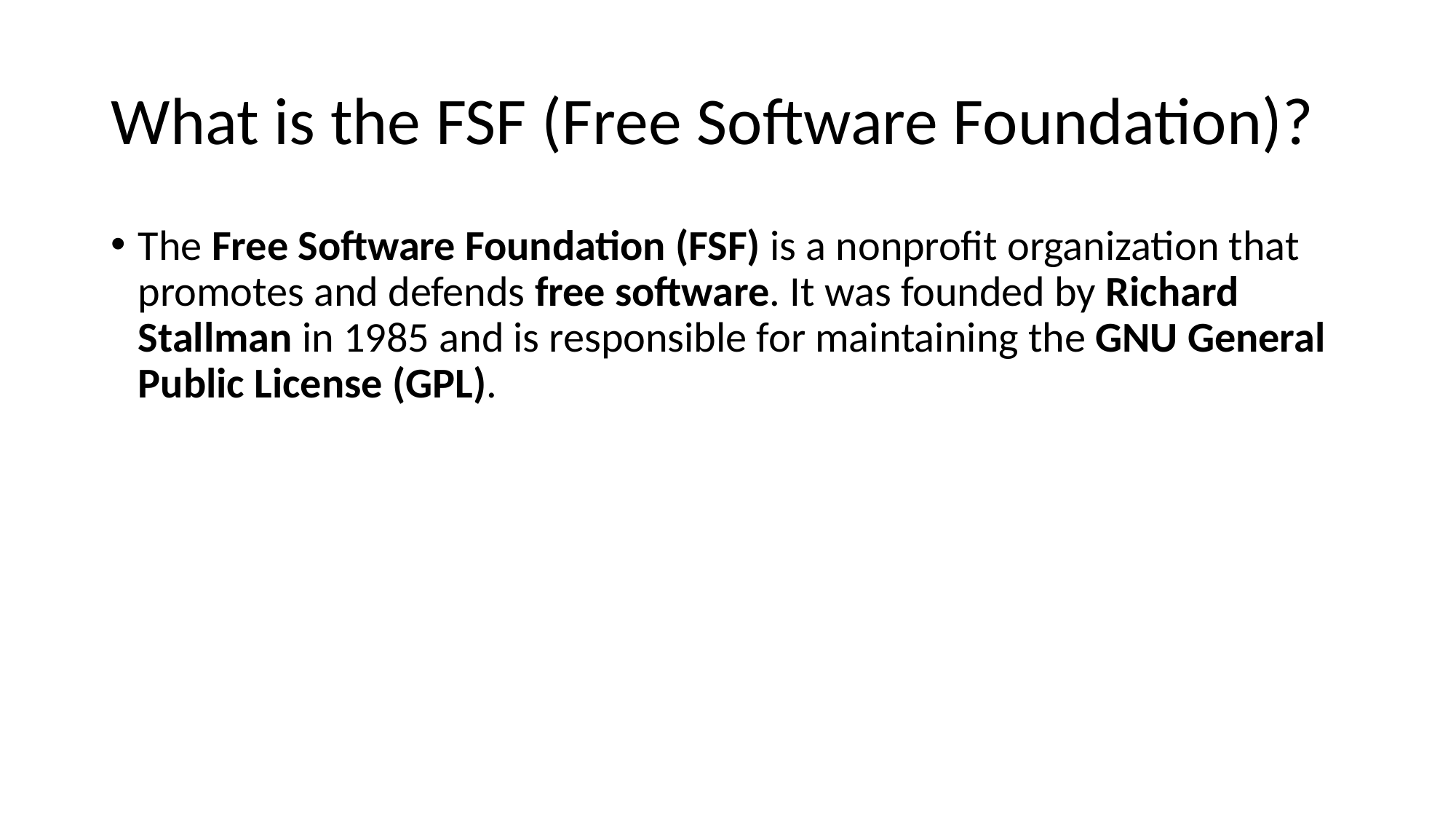

# What is the FSF (Free Software Foundation)?
The Free Software Foundation (FSF) is a nonprofit organization that promotes and defends free software. It was founded by Richard Stallman in 1985 and is responsible for maintaining the GNU General Public License (GPL).